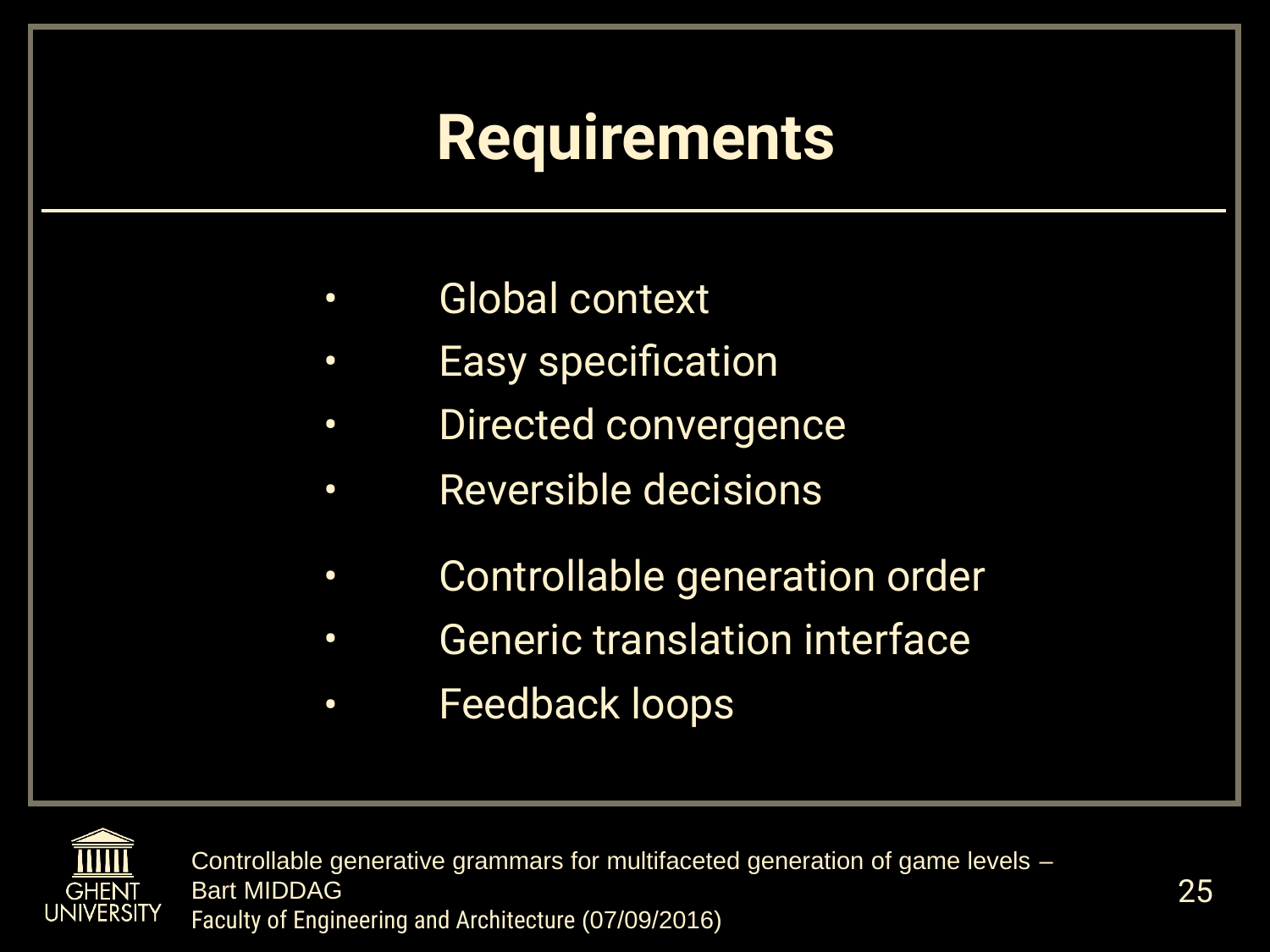

# Requirements
•
Global context
•
Easy specification
Directed convergence
•
Reversible decisions
•
•
Controllable generation order
•
Generic translation interface
Feedback loops
•
25